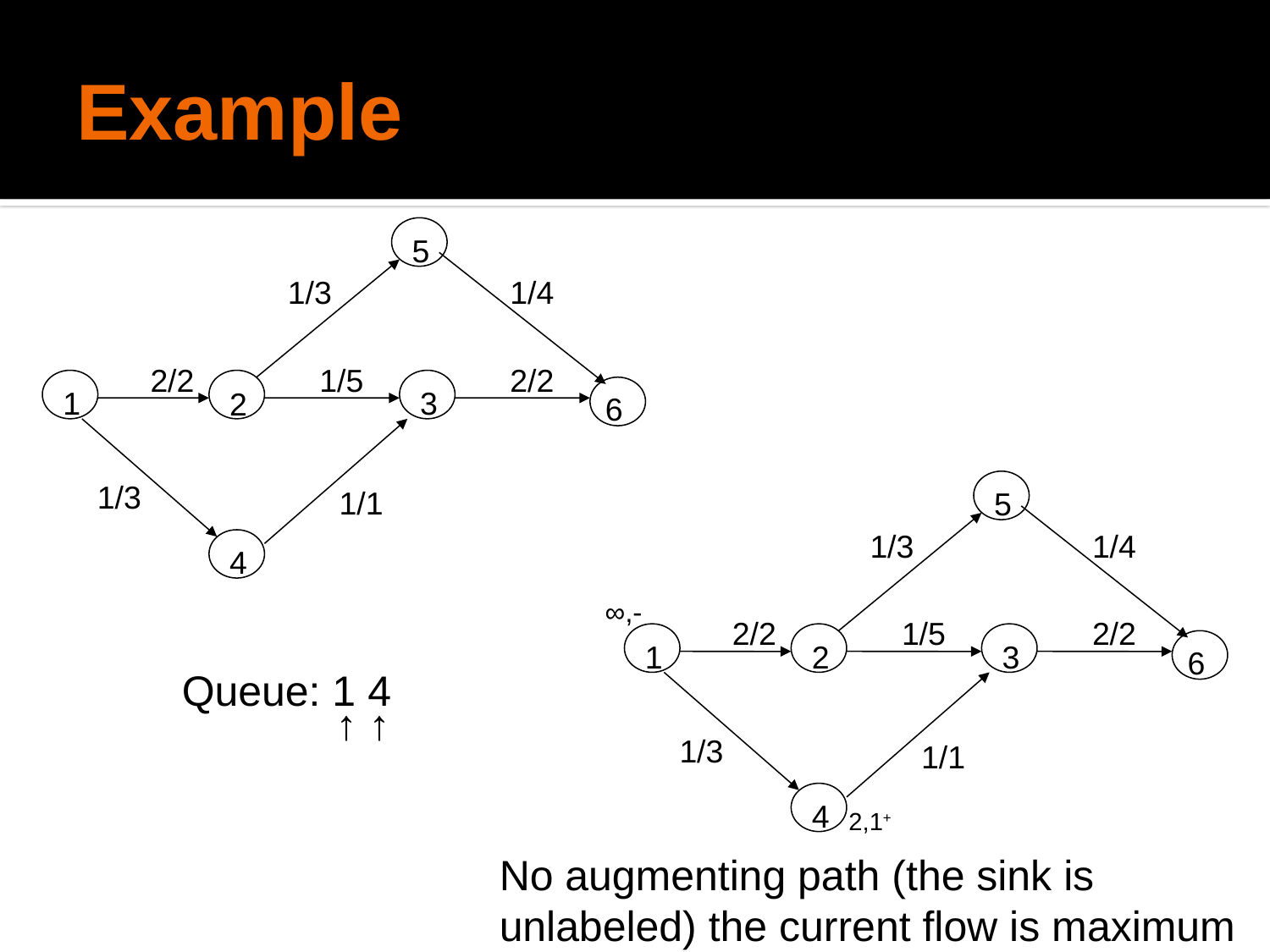

# Example

5

1/3
1/4
2/2
1/5
2/2

1
3
2
6

1/3
1/1

4

5

1/3
1/4
2/2
1/5
2/2

1
2
3
6

1/3
1/1

4

∞,-
Queue: 1 4
             ↑ ↑
2,1+
No augmenting path (the sink is unlabeled) the current flow is maximum